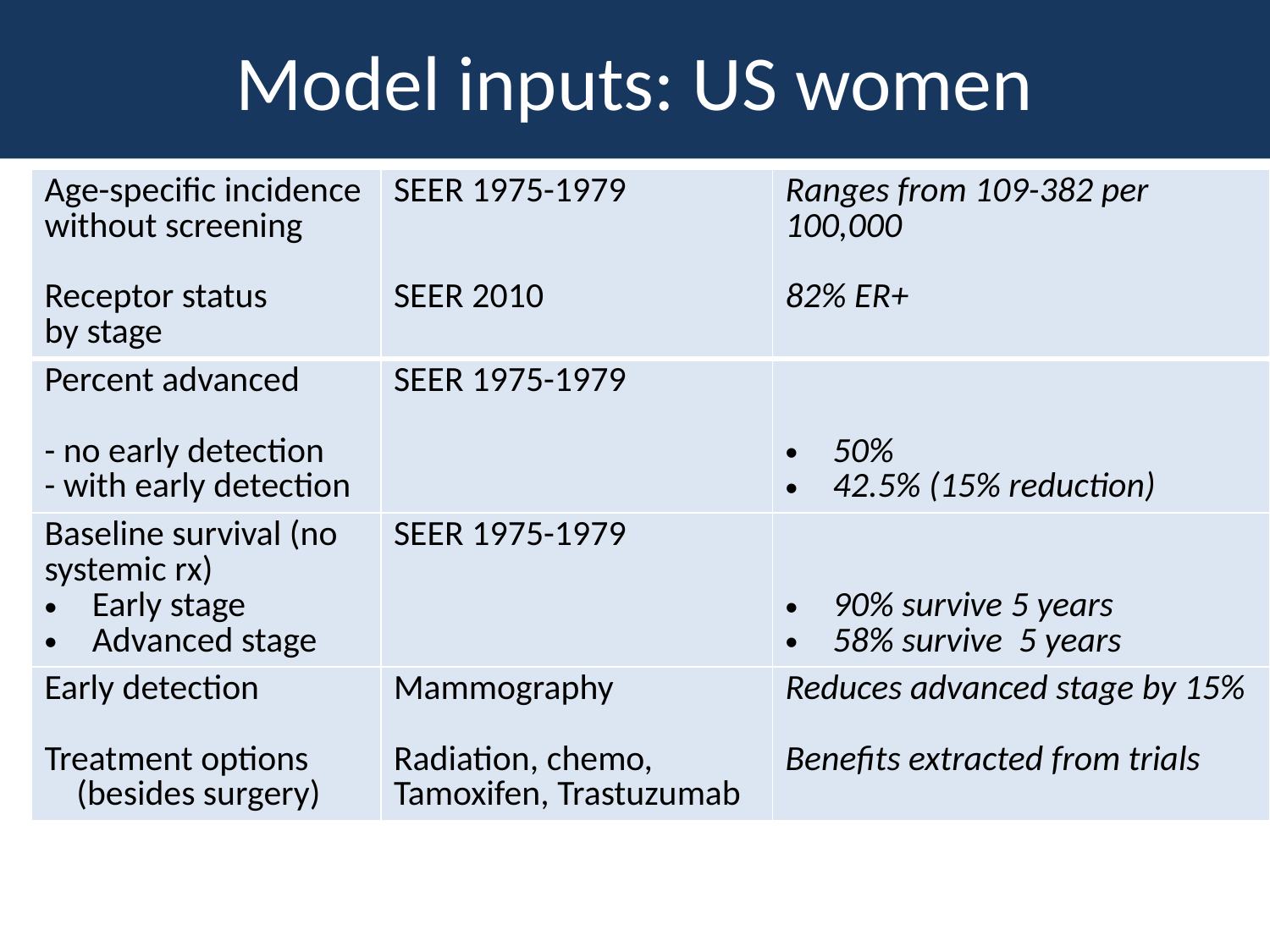

# Model inputs: US women
| Age-specific incidence without screening Receptor status by stage | SEER 1975-1979 SEER 2010 | Ranges from 109-382 per 100,000 82% ER+ |
| --- | --- | --- |
| Percent advanced - no early detection - with early detection | SEER 1975-1979 | 50% 42.5% (15% reduction) |
| Baseline survival (no systemic rx) Early stage Advanced stage | SEER 1975-1979 | 90% survive 5 years 58% survive 5 years |
| Early detection Treatment options (besides surgery) | Mammography Radiation, chemo, Tamoxifen, Trastuzumab | Reduces advanced stage by 15% Benefits extracted from trials |